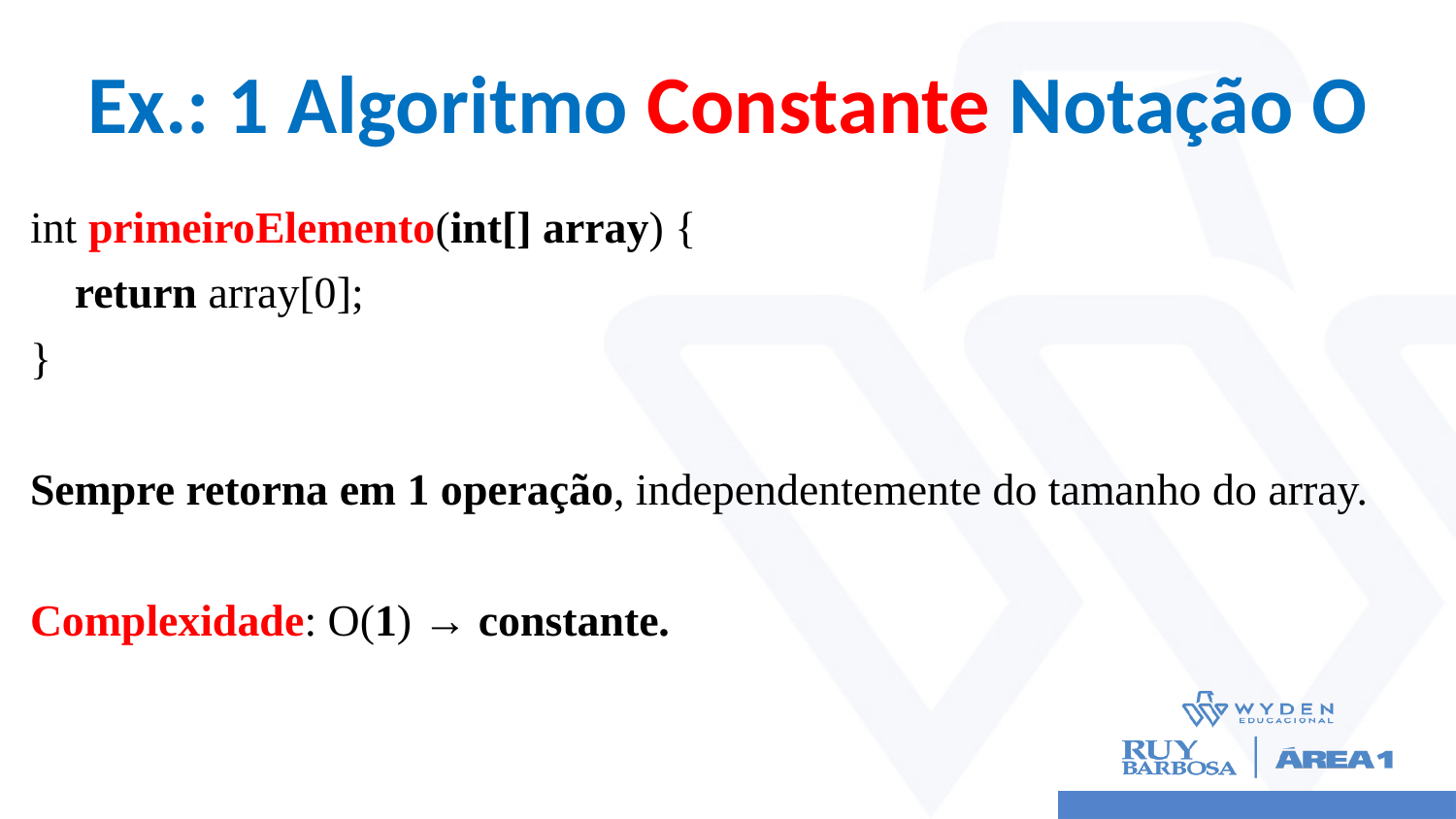

# Ex.: 1 Algoritmo Constante Notação O
int primeiroElemento(int[] array) {
    return array[0];
}

Sempre retorna em 1 operação, independentemente do tamanho do array.

Complexidade: O(1) → constante.